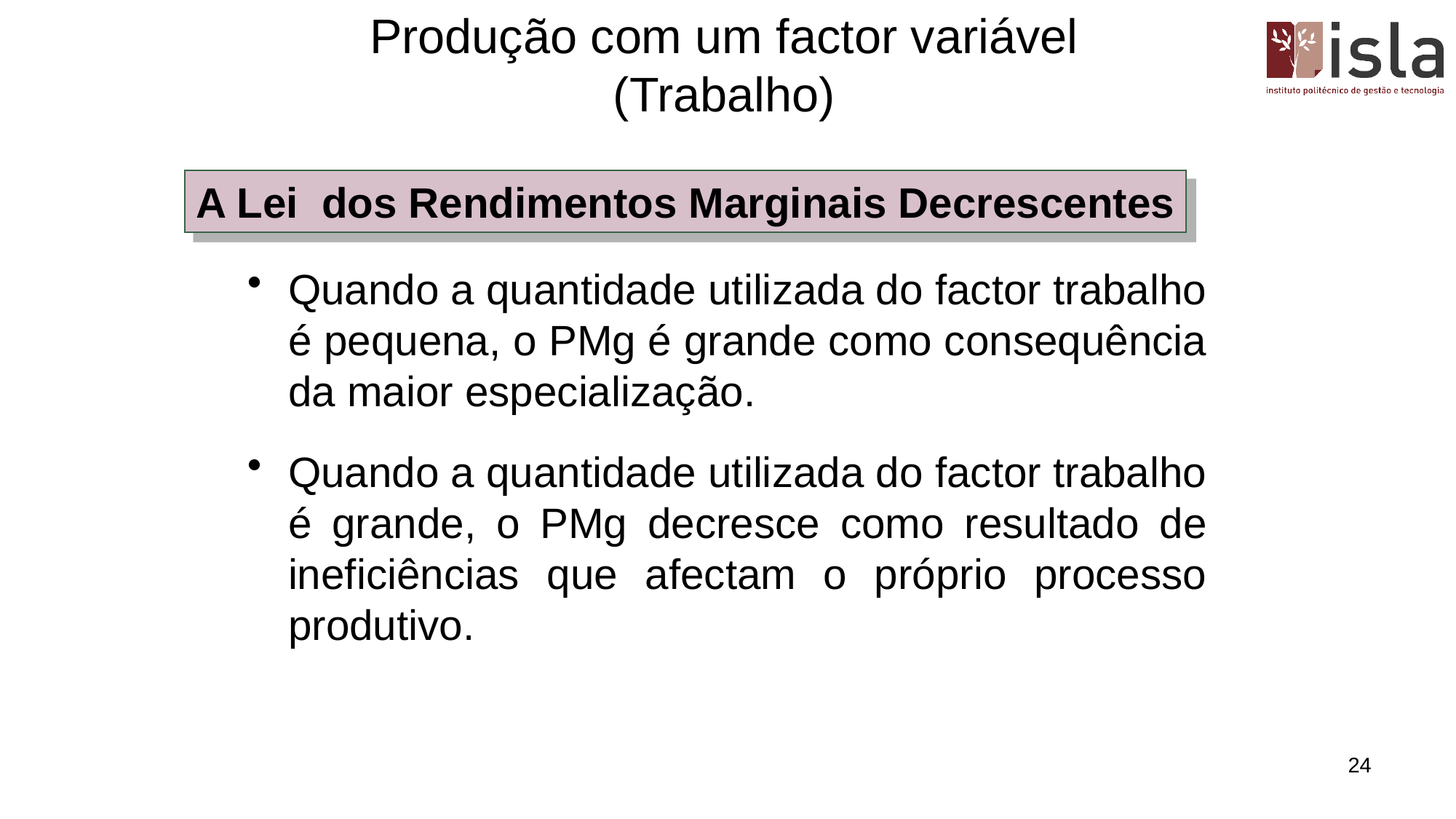

# Produção com um factor variável (Trabalho)
A Lei  dos Rendimentos Marginais Decrescentes
Quando a quantidade utilizada do factor trabalho é pequena, o PMg é grande como consequência da maior especialização.
Quando a quantidade utilizada do factor trabalho é grande, o PMg decresce como resultado de ineficiências que afectam o próprio processo produtivo.
24